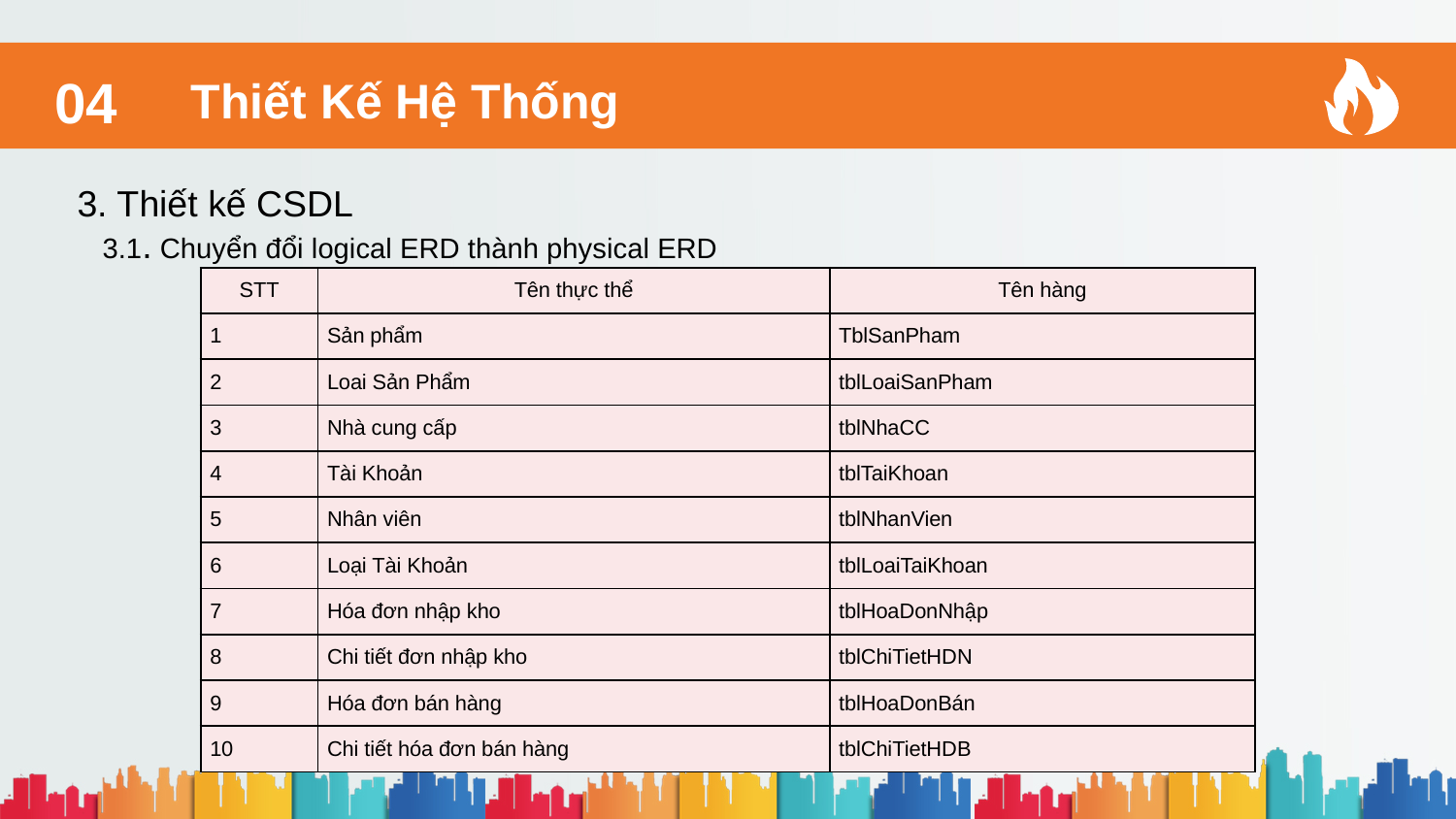

Thiết Kế Hệ Thống
04
3. Thiết kế CSDL
3.1. Chuyển đổi logical ERD thành physical ERD

| STT | Tên thực thể | Tên hàng |
| --- | --- | --- |
| 1 | Sản phẩm | TblSanPham |
| 2 | Loai Sản Phẩm | tblLoaiSanPham |
| 3 | Nhà cung cấp | tblNhaCC |
| 4 | Tài Khoản | tblTaiKhoan |
| 5 | Nhân viên | tblNhanVien |
| 6 | Loại Tài Khoản | tblLoaiTaiKhoan |
| 7 | Hóa đơn nhập kho | tblHoaDonNhập |
| 8 | Chi tiết đơn nhập kho | tblChiTietHDN |
| 9 | Hóa đơn bán hàng | tblHoaDonBán |
| 10 | Chi tiết hóa đơn bán hàng | tblChiTietHDB |